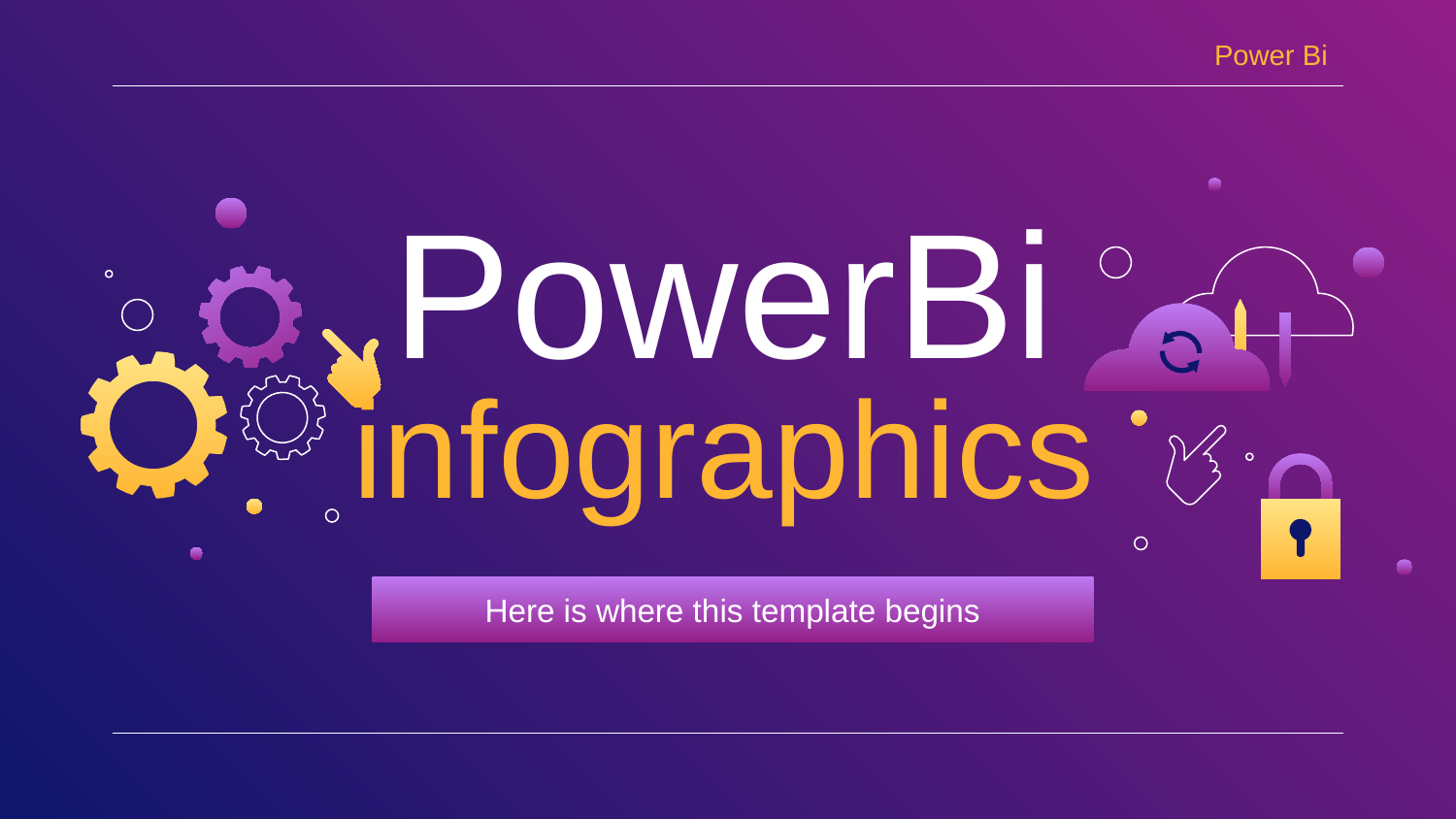

Power Bi
# PowerBi infographics

Here is where this template begins